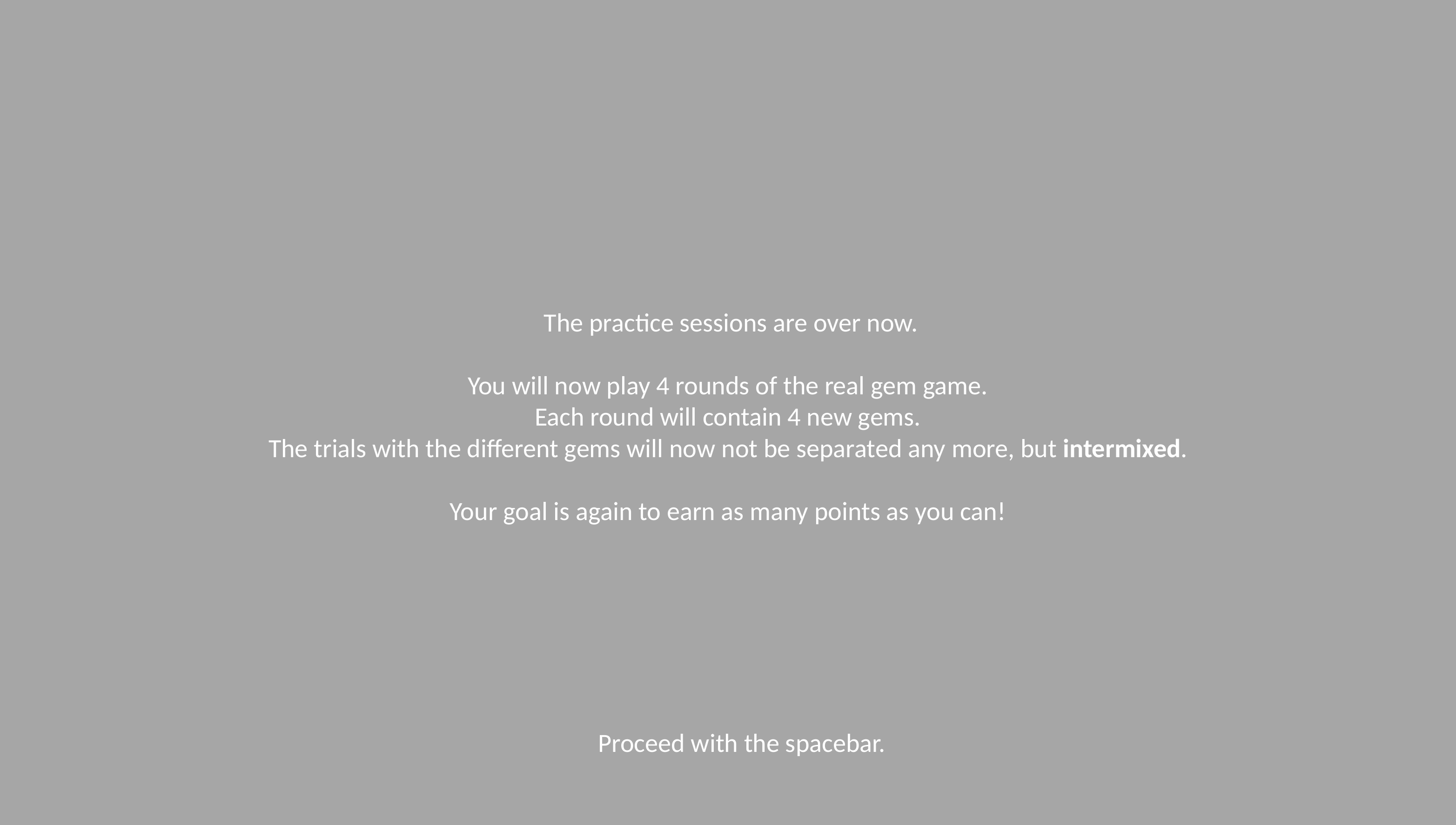

# The practice sessions are over now. You will now play 4 rounds of the real gem game. Each round will contain 4 new gems. The trials with the different gems will now not be separated any more, but intermixed. Your goal is again to earn as many points as you can!
Proceed with the spacebar.